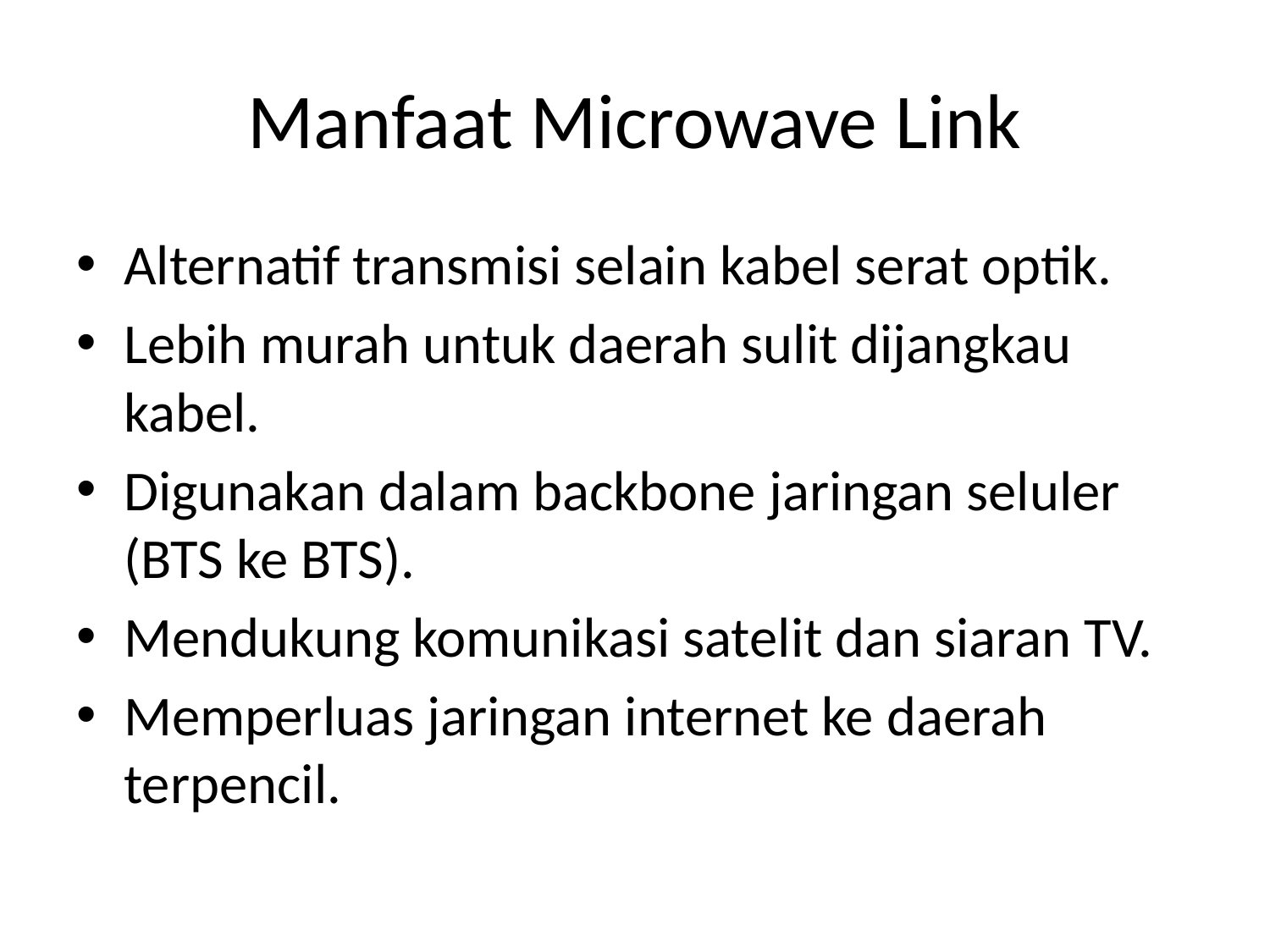

# Manfaat Microwave Link
Alternatif transmisi selain kabel serat optik.
Lebih murah untuk daerah sulit dijangkau kabel.
Digunakan dalam backbone jaringan seluler (BTS ke BTS).
Mendukung komunikasi satelit dan siaran TV.
Memperluas jaringan internet ke daerah terpencil.